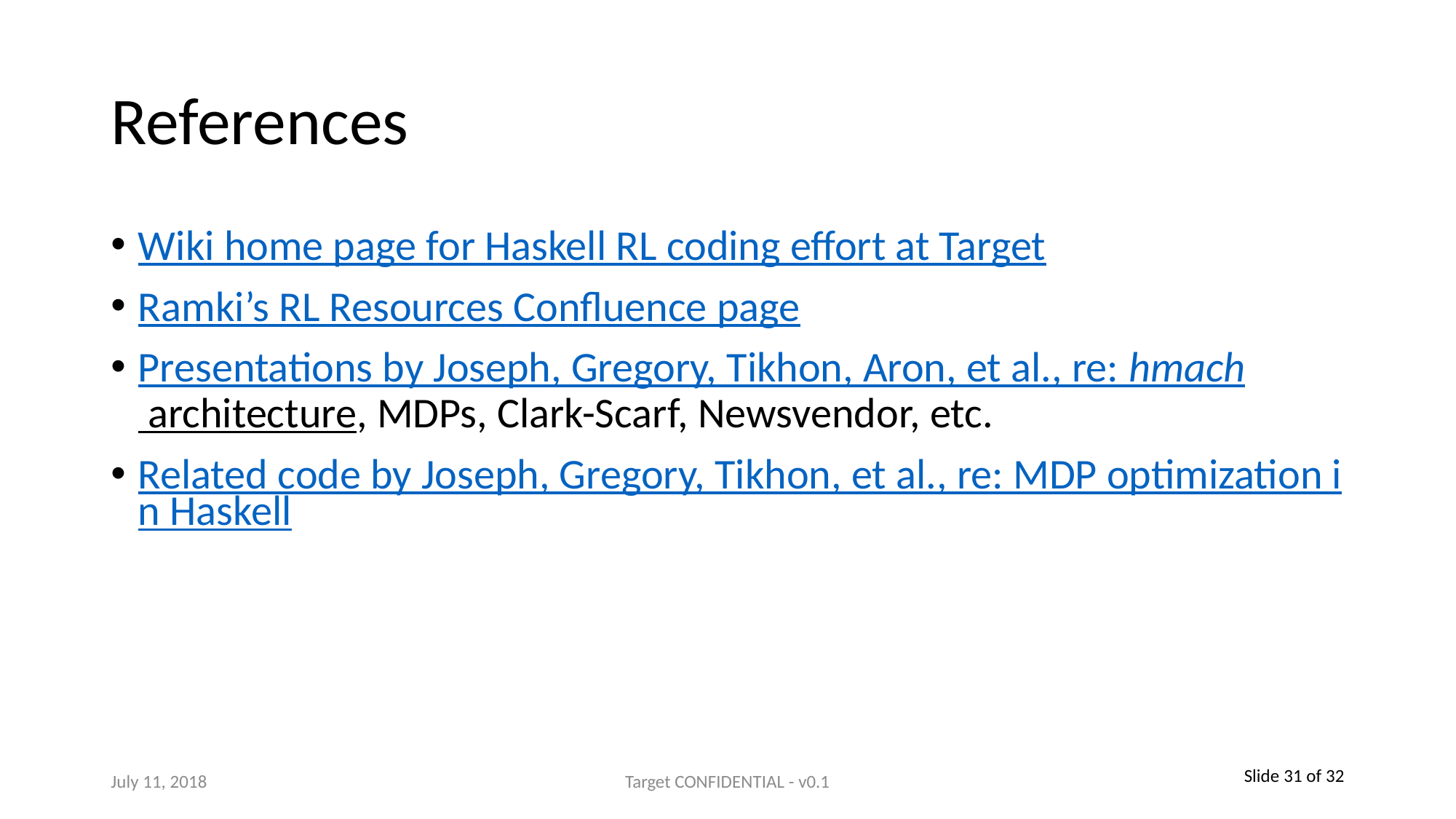

# References
Wiki home page for Haskell RL coding effort at Target
Ramki’s RL Resources Confluence page
Presentations by Joseph, Gregory, Tikhon, Aron, et al., re: hmach architecture, MDPs, Clark-Scarf, Newsvendor, etc.
Related code by Joseph, Gregory, Tikhon, et al., re: MDP optimization in Haskell

July 11, 2018
Target CONFIDENTIAL - v0.1